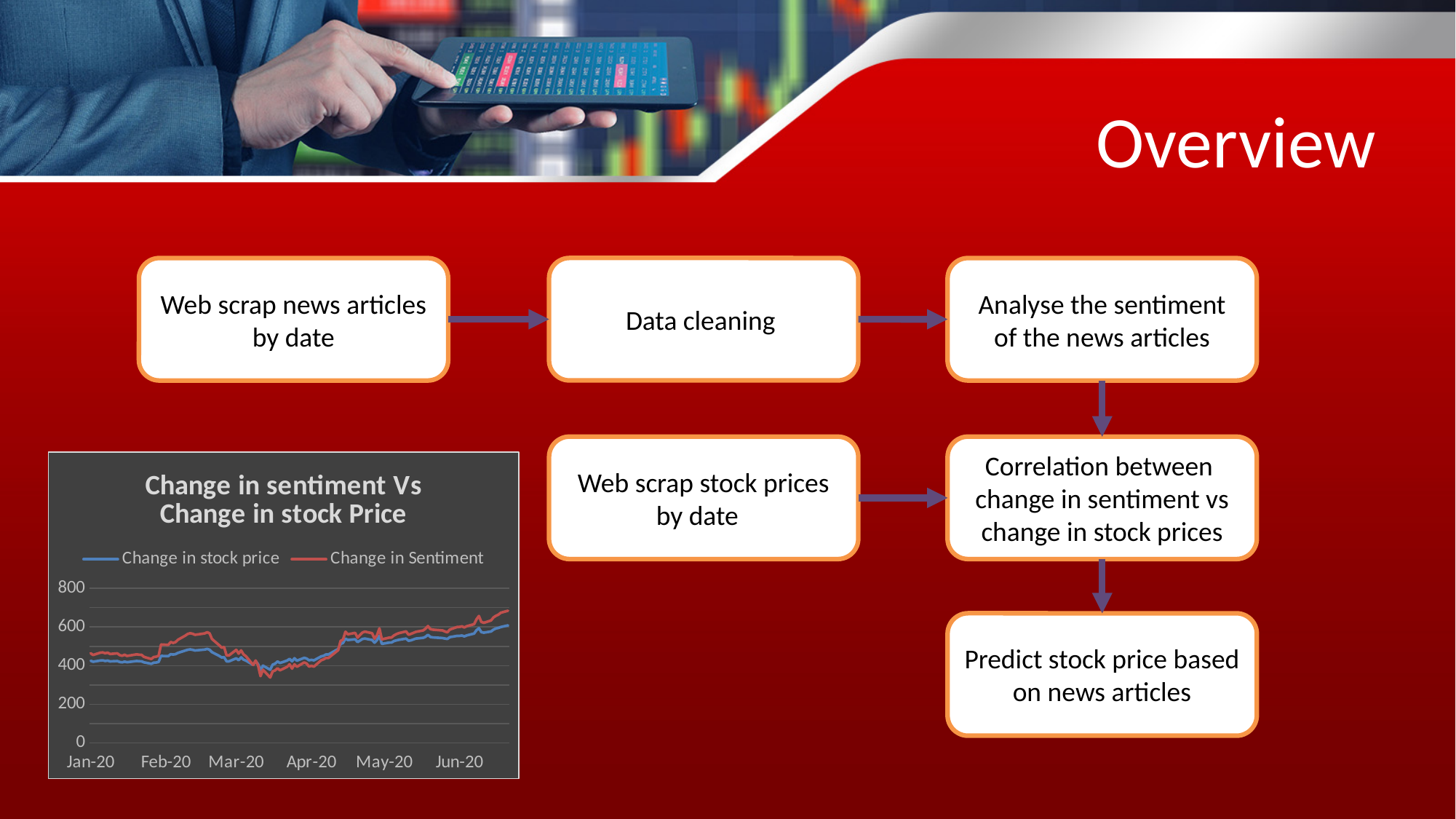

# Overview
Data cleaning
Web scrap news articles by date
Analyse the sentiment of the news articles
Web scrap stock prices by date
Correlation between  change in sentiment vs change in stock prices

### Chart: Change in sentiment Vs
Change in stock Price

| Category |  |  |
|---|---|---|
| 43832 | 425.57233403377654 | 464.0320025713386 |
| 43833 | 420.40629006045776 | 455.35760903508145 |
| 43836 | 426.6642856715252 | 467.2484375481755 |
| 43837 | 427.5566778976377 | 468.3889832374738 |
| 43838 | 424.2180348038768 | 464.201674800362 |
| 43839 | 426.2539724266024 | 467.1574214100121 |
| 43840 | 422.24266827154725 | 460.4566704084338 |
| 43843 | 424.06782470611205 | 463.75206366059774 |
| 43844 | 419.1663451908431 | 454.46785855074546 |
| 43845 | 417.5026484338822 | 451.31741739171963 |
| 43846 | 421.07221756255257 | 456.68399964709977 |
| 43847 | 418.10803220045506 | 450.42879777555476 |
| 43851 | 424.2247679146356 | 458.677743047792 |
| 43852 | 423.20679910327283 | 456.60382039470414 |
| 43853 | 422.56104357858044 | 455.8675102917142 |
| 43854 | 417.4174436067514 | 445.5070237754295 |
| 43857 | 409.95089732843695 | 434.3485116846949 |
| 43858 | 415.5362321024304 | 444.65481958873477 |
| 43859 | 416.6012784277975 | 446.4171161318565 |
| 43860 | 419.4444036737251 | 451.0134926565925 |
| 43861 | 450.39575238000447 | 509.54585184646066 |
| 43864 | 449.3822722344075 | 507.5211256085832 |
| 43865 | 459.57756181927016 | 522.3790115146337 |
| 43866 | 457.38021945290893 | 517.4280752421645 |
| 43867 | 459.70313818030013 | 521.9067897787655 |
| 43868 | 466.2167482727599 | 534.0183340942083 |
| 43871 | 478.4658758821038 | 555.3307215853838 |
| 43872 | 482.25298711300826 | 564.0019883117027 |
| 43873 | 484.31580269324144 | 567.7421589480443 |
| 43874 | 482.0444775004944 | 565.0424834402271 |
| 43875 | 478.6811733151247 | 559.5207304272253 |
| 43879 | 483.344911395883 | 566.893244937089 |
| 43880 | 486.6073274424853 | 573.07219614561 |
| 43881 | 482.76870474155874 | 567.2293185324355 |
| 43882 | 469.95897172490515 | 538.0906132375985 |
| 43885 | 450.5235731860276 | 505.6351566218836 |
| 43886 | 442.328311000883 | 493.1041914646609 |
| 43887 | 443.86421453091515 | 496.14487069847934 |
| 43888 | 422.49828275293953 | 453.2728407859196 |
| 43889 | 422.3749506126823 | 453.0574428698194 |
| 43892 | 438.11520321341897 | 481.9734145068572 |
| 43893 | 428.03426821306164 | 462.20044481994563 |
| 43894 | 443.0211440395797 | 479.44773598304505 |
| 43895 | 431.4065499541833 | 458.307748471355 |
| 43896 | 426.2629226274803 | 448.7712442764861 |
| 43899 | 403.7332732512689 | 403.4236128976723 |
| 43900 | 424.1843961565162 | 426.9260882447799 |
| 43901 | 408.27373390151797 | 400.4524308752295 |
| 43902 | 375.9299586522124 | 345.93933869665295 |
| 43903 | 400.23319805899825 | 379.37311657550623 |
| 43906 | 378.7416896957724 | 338.66823319508893 |
| 43907 | 405.3543816084318 | 370.69393275149184 |
| 43908 | 410.3231106151075 | 375.5475270452962 |
| 43909 | 421.742661533728 | 386.52189478606545 |
| 43910 | 413.93080728112466 | 376.0774600758665 |
| 43913 | 426.65306367078045 | 393.873251755528 |
| 43914 | 435.00975795443475 | 407.03593519853456 |
| 43915 | 422.84356337235454 | 384.8296761731122 |
| 43916 | 438.4605111877081 | 406.6888572183009 |
| 43917 | 426.0409467934489 | 394.4066573567754 |
| 43920 | 440.35740600366574 | 416.9218505260063 |
| 43921 | 437.1667559175506 | 411.46805480965537 |
| 43922 | 427.7450153085293 | 395.3310227787574 |
| 43923 | 430.240588135175 | 399.492601323319 |
| 43924 | 427.49613416211605 | 394.9621559201613 |
| 43927 | 447.90017955335907 | 428.10341025786056 |
| 43928 | 451.0415079046972 | 432.7921062887556 |
| 43929 | 458.08203004735793 | 440.2580716558881 |
| 43930 | 458.0282194225948 | 440.16118962900293 |
| 43934 | 486.30466280196316 | 479.9820918369232 |
| 43935 | 511.9666627495406 | 527.8876204340075 |
| 43936 | 517.4286382526232 | 534.872590035276 |
| 43937 | 539.9650205153732 | 575.6107222401686 |
| 43938 | 532.5231626835416 | 562.2767680388507 |
| 43941 | 536.6959260677602 | 569.6860033913466 |
| 43942 | 522.0117422366387 | 544.823415633775 |
| 43943 | 529.9423850297651 | 558.6697722044302 |
| 43944 | 538.0053375189005 | 571.2032552790627 |
| 43945 | 540.4201944084016 | 576.1451611359624 |
| 43948 | 532.7473829625662 | 567.8595368773285 |
| 43949 | 518.8636807745418 | 539.6300991111476 |
| 43950 | 532.0096894999842 | 557.0938092619746 |
| 43951 | 554.7209703069818 | 592.886341032407 |
| 43952 | 512.5765354060997 | 536.2012766624588 |
| 43955 | 519.2919217760942 | 545.2038703940116 |
| 43956 | 519.6977737101253 | 545.9487360660426 |
| 43957 | 527.2001755016992 | 556.3632132858406 |
| 43958 | 530.8661988131192 | 563.2739468757211 |
| 43959 | 533.556842161415 | 568.1122671916896 |
| 43962 | 540.1466521703795 | 577.3199633277281 |
| 43963 | 528.4759756603529 | 560.0739693190574 |
| 43964 | 530.9356656188652 | 564.4506021483277 |
| 43965 | 535.6286355216201 | 569.6347912847249 |
| 43966 | 540.3215504904068 | 574.8176240887082 |
| 43969 | 544.0166964285478 | 582.2087690564811 |
| 43970 | 549.1894735126255 | 590.9688563714468 |
| 43971 | 560.0887905578354 | 604.726769733804 |
| 43972 | 548.608723258567 | 588.9712476537588 |
| 43973 | 546.3978873158142 | 586.0473764973048 |
| 43977 | 543.0301489502065 | 582.1100349451195 |
| 43978 | 540.4582943666541 | 576.9012606961844 |
| 43979 | 538.3753339396723 | 572.463764615274 |
| 43980 | 547.6289091152048 | 586.5411322617184 |
| 43983 | 554.0572870256598 | 600.0163078112408 |
| 43984 | 554.3644403319481 | 600.4943603396996 |
| 43985 | 555.707517561103 | 603.2233671279157 |
| 43986 | 551.7164405416389 | 597.6140168017587 |
| 43987 | 556.7389528182038 | 604.1934831069314 |
| 43990 | 565.9454507039524 | 614.7213892446968 |
| 43991 | 583.1655788956189 | 639.2081014260247 |
| 43992 | 593.6119667170138 | 656.8729227075177 |
| 43993 | 573.5464961893008 | 626.5320960010631 |
| 43994 | 570.6450990077183 | 621.539964303232 |
| 43997 | 576.8470121941555 | 633.8026942967208 |
| 43998 | 586.3965736091998 | 649.2525208504974 |
| 43999 | 592.1612680141124 | 657.7647905068178 |
| 44000 | 595.0761316414329 | 663.7776465129034 |
| 44001 | 599.7914908359296 | 673.5712892595969 |
| 44004 | 608.4934928696525 | 684.1861734925893 |
Predict stock price based on news articles